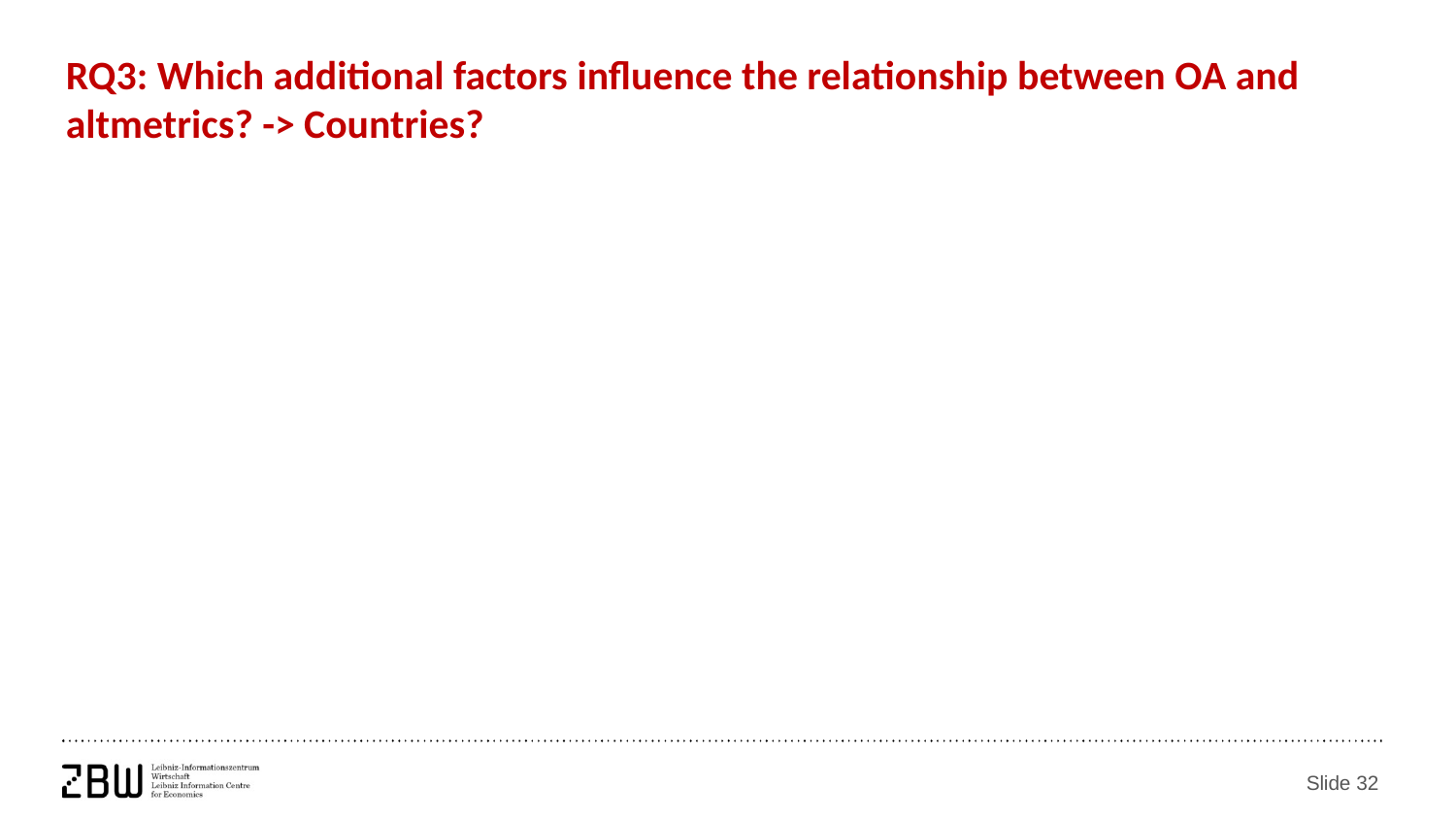

RQ3: Which additional factors influence the relationship between OA and altmetrics? -> Countries?
Slide 32